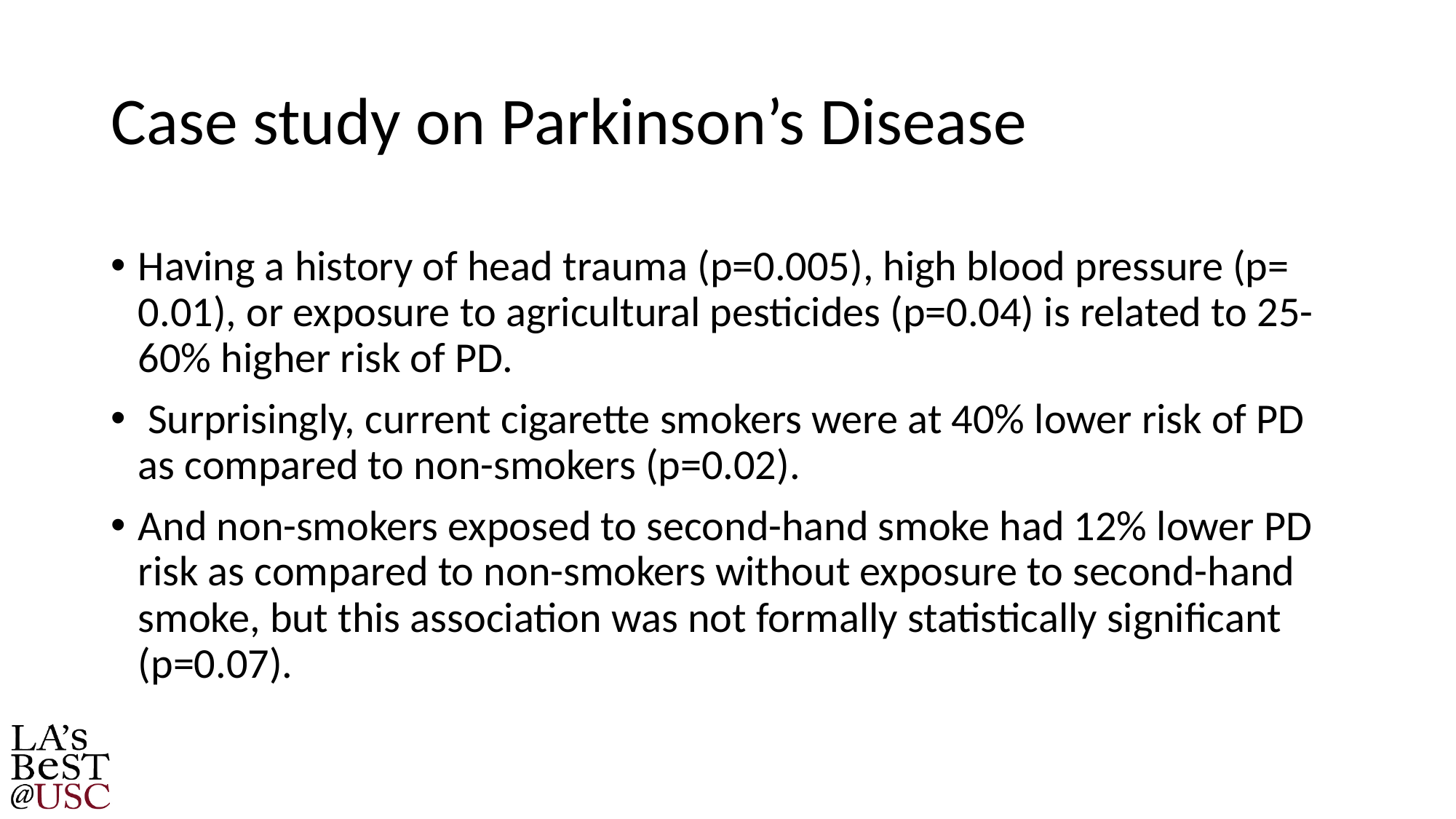

# Case study on Parkinson’s Disease
Having a history of head trauma (p=0.005), high blood pressure (p= 0.01), or exposure to agricultural pesticides (p=0.04) is related to 25-60% higher risk of PD.
 Surprisingly, current cigarette smokers were at 40% lower risk of PD as compared to non-smokers (p=0.02).
And non-smokers exposed to second-hand smoke had 12% lower PD risk as compared to non-smokers without exposure to second-hand smoke, but this association was not formally statistically significant (p=0.07).